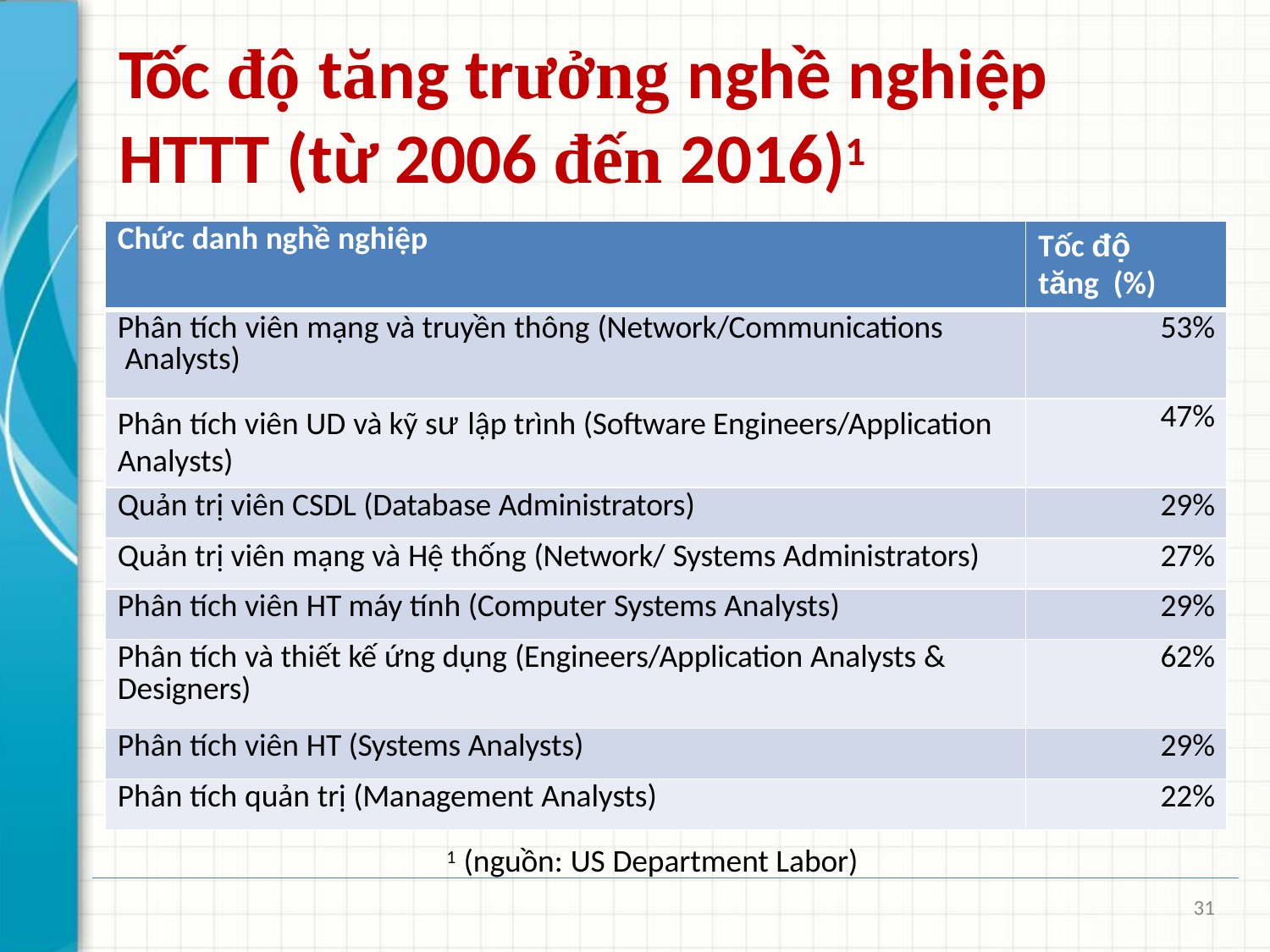

# Tốc độ tăng trưởng nghề nghiệp  HTTT (từ 2006 đến 2016)1
| Chức danh nghề nghiệp | Tốc độ tăng (%) |
| --- | --- |
| Phân tích viên mạng và truyền thông (Network/Communications Analysts) | 53% |
| Phân tích viên UD và kỹ sư lập trình (Software Engineers/Application Analysts) | 47% |
| Quản trị viên CSDL (Database Administrators) | 29% |
| Quản trị viên mạng và Hệ thống (Network/ Systems Administrators) | 27% |
| Phân tích viên HT máy tính (Computer Systems Analysts) | 29% |
| Phân tích và thiết kế ứng dụng (Engineers/Application Analysts & Designers) | 62% |
| Phân tích viên HT (Systems Analysts) | 29% |
| Phân tích quản trị (Management Analysts) | 22% |
1 (nguồn: US Department Labor)

31